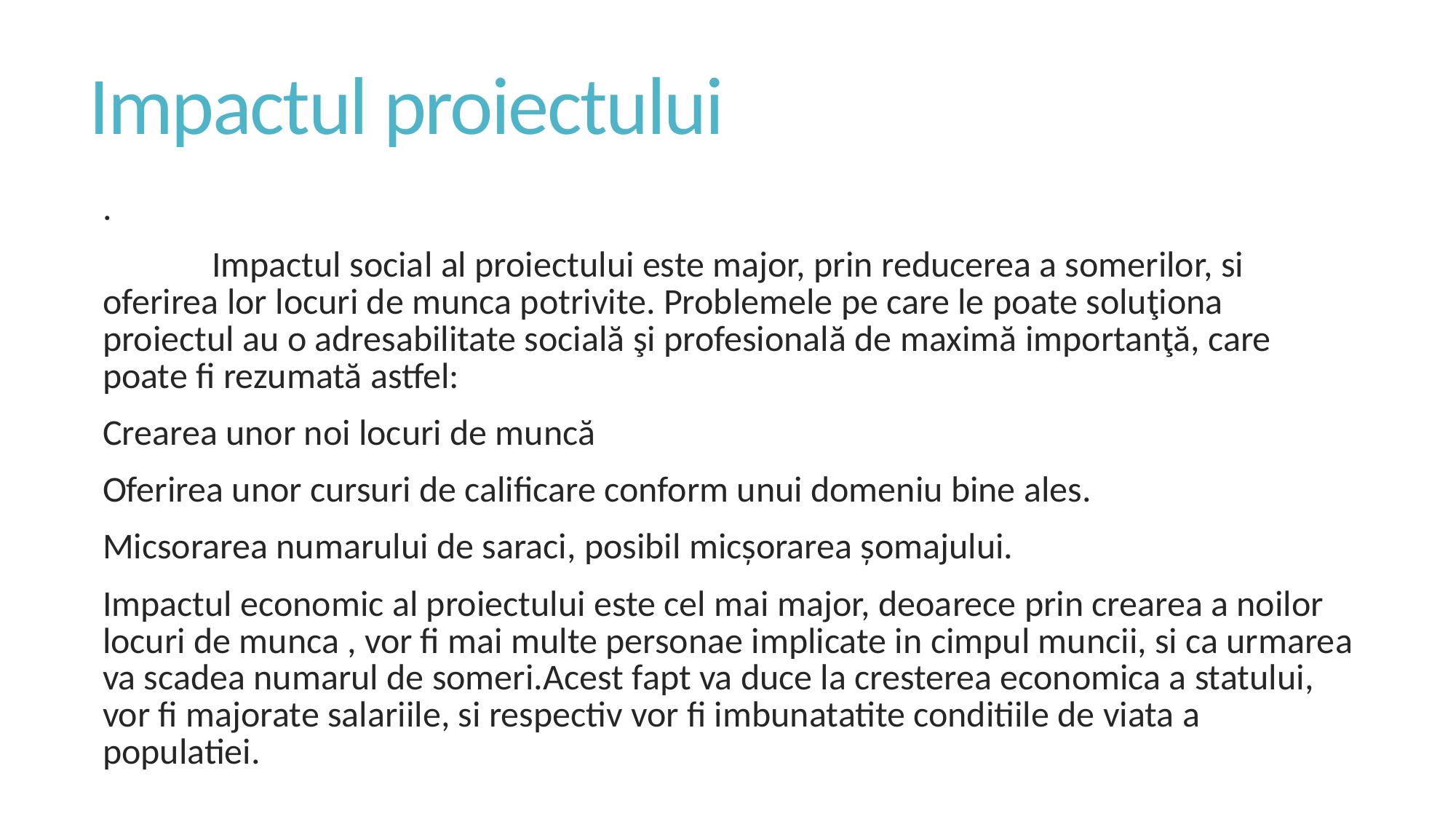

# Impactul proiectului
.
	Impactul social al proiectului este major, prin reducerea a somerilor, si oferirea lor locuri de munca potrivite. Problemele pe care le poate soluţiona proiectul au o adresabilitate socială şi profesională de maximă importanţă, care poate fi rezumată astfel:
Crearea unor noi locuri de muncă
Oferirea unor cursuri de calificare conform unui domeniu bine ales.
Micsorarea numarului de saraci, posibil micșorarea șomajului.
Impactul economic al proiectului este cel mai major, deoarece prin crearea a noilor locuri de munca , vor fi mai multe personae implicate in cimpul muncii, si ca urmarea va scadea numarul de someri.Acest fapt va duce la cresterea economica a statului, vor fi majorate salariile, si respectiv vor fi imbunatatite conditiile de viata a populatiei.